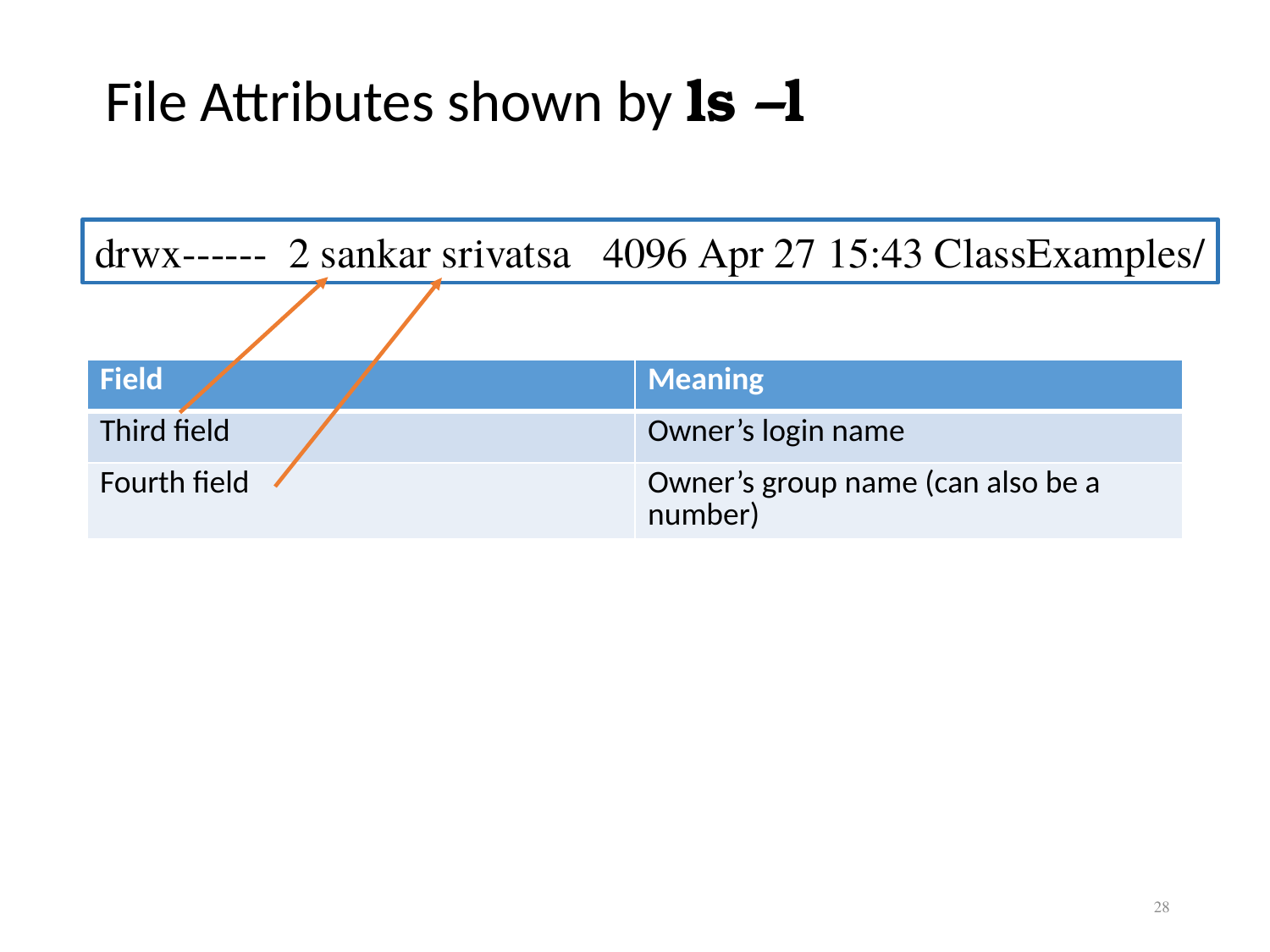

# File Attributes shown by ls –l
drwx------  2 sankar srivatsa   4096 Apr 27 15:43 ClassExamples/
| Field | Meaning |
| --- | --- |
| Third field | Owner’s login name |
| Fourth field | Owner’s group name (can also be a number) |
28